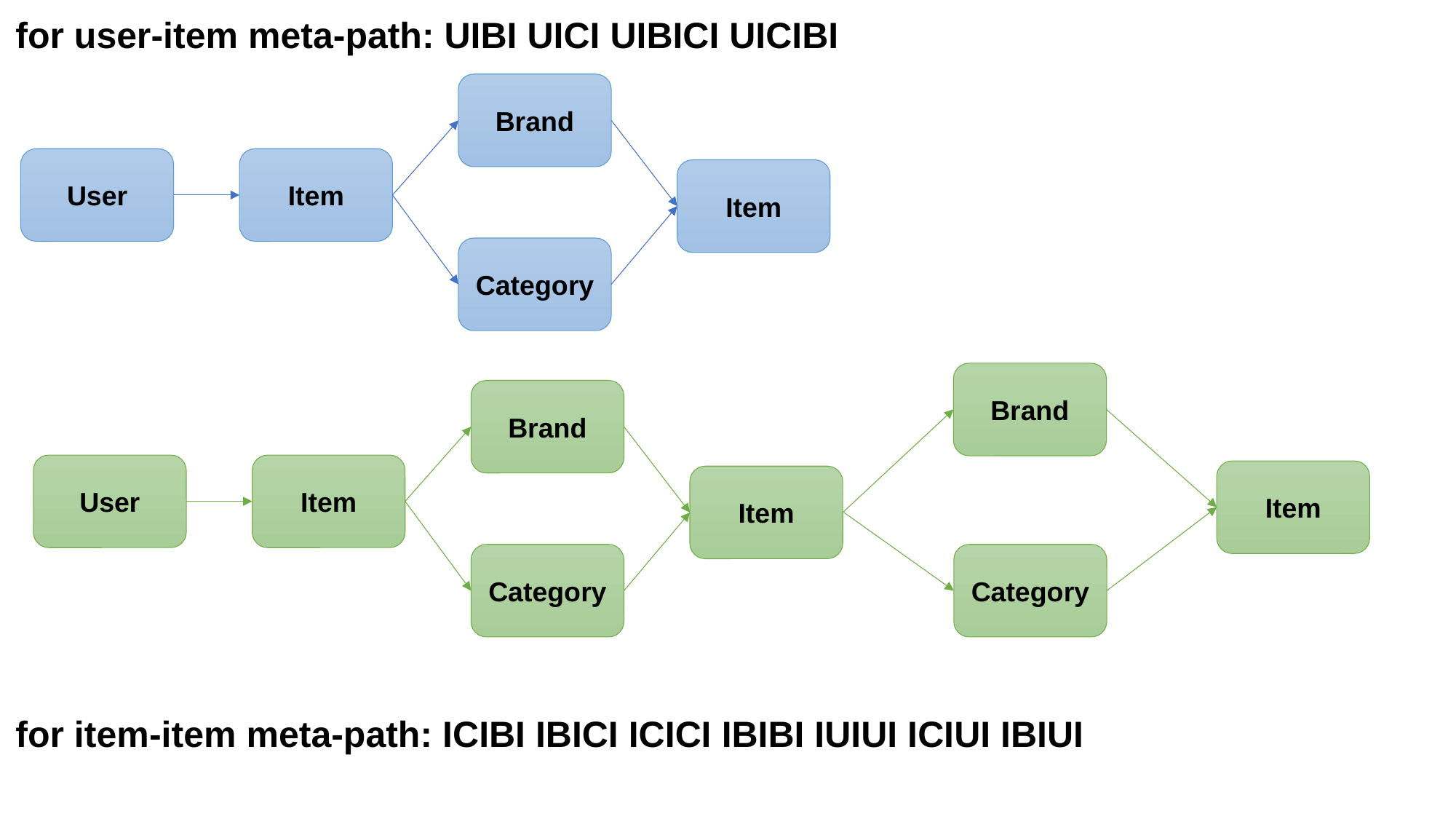

for user-item meta-path: UIBI UICI UIBICI UICIBI

for item-item meta-path: ICIBI IBICI ICICI IBIBI IUIUI ICIUI IBIUI

Brand
Item
User
Item
Category
Brand
Brand
Item
User
Item
Item
Category
Category